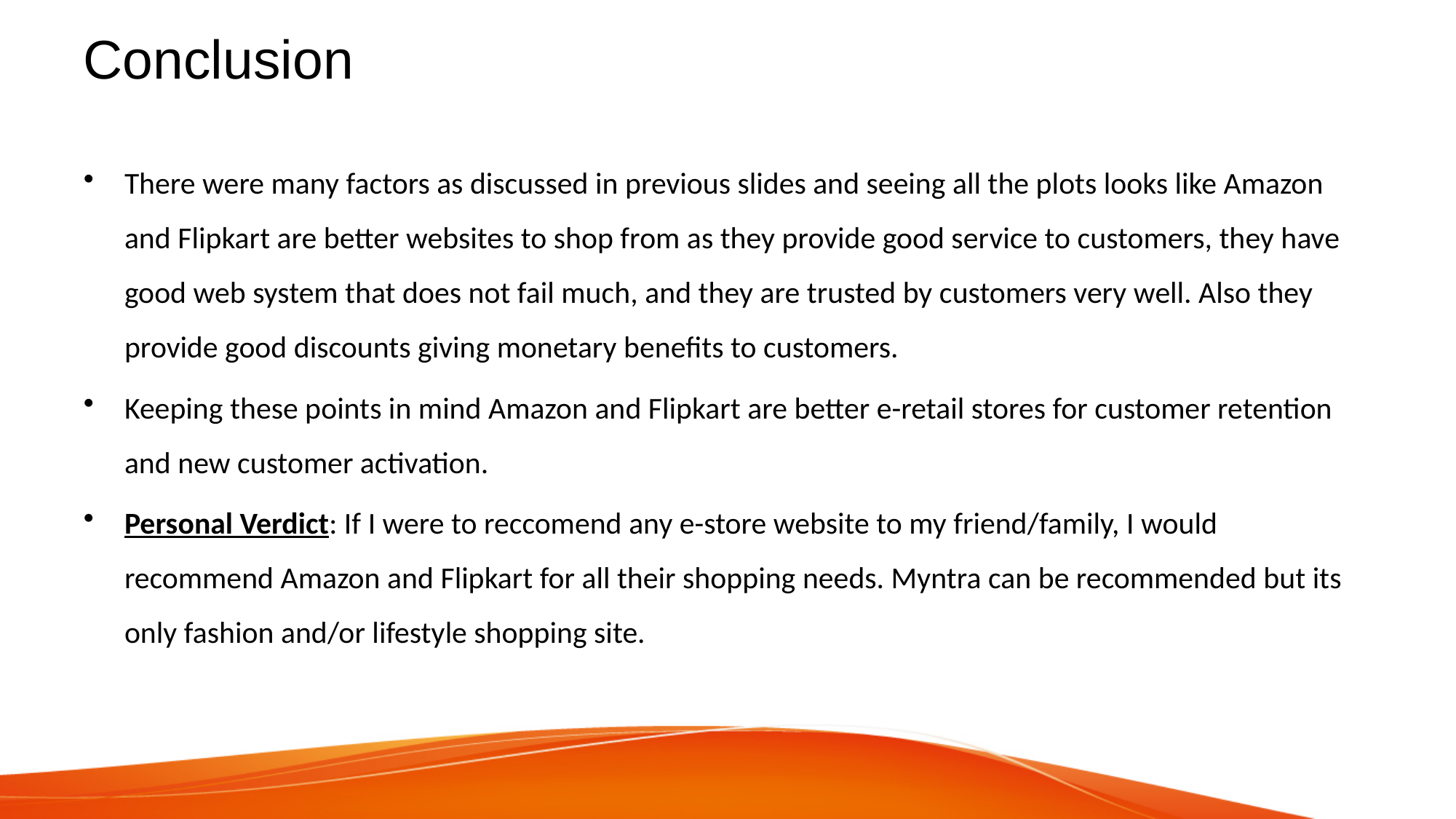

# Conclusion
There were many factors as discussed in previous slides and seeing all the plots looks like Amazon and Flipkart are better websites to shop from as they provide good service to customers, they have good web system that does not fail much, and they are trusted by customers very well. Also they provide good discounts giving monetary benefits to customers.
Keeping these points in mind Amazon and Flipkart are better e-retail stores for customer retention and new customer activation.
Personal Verdict: If I were to reccomend any e-store website to my friend/family, I would recommend Amazon and Flipkart for all their shopping needs. Myntra can be recommended but its only fashion and/or lifestyle shopping site.